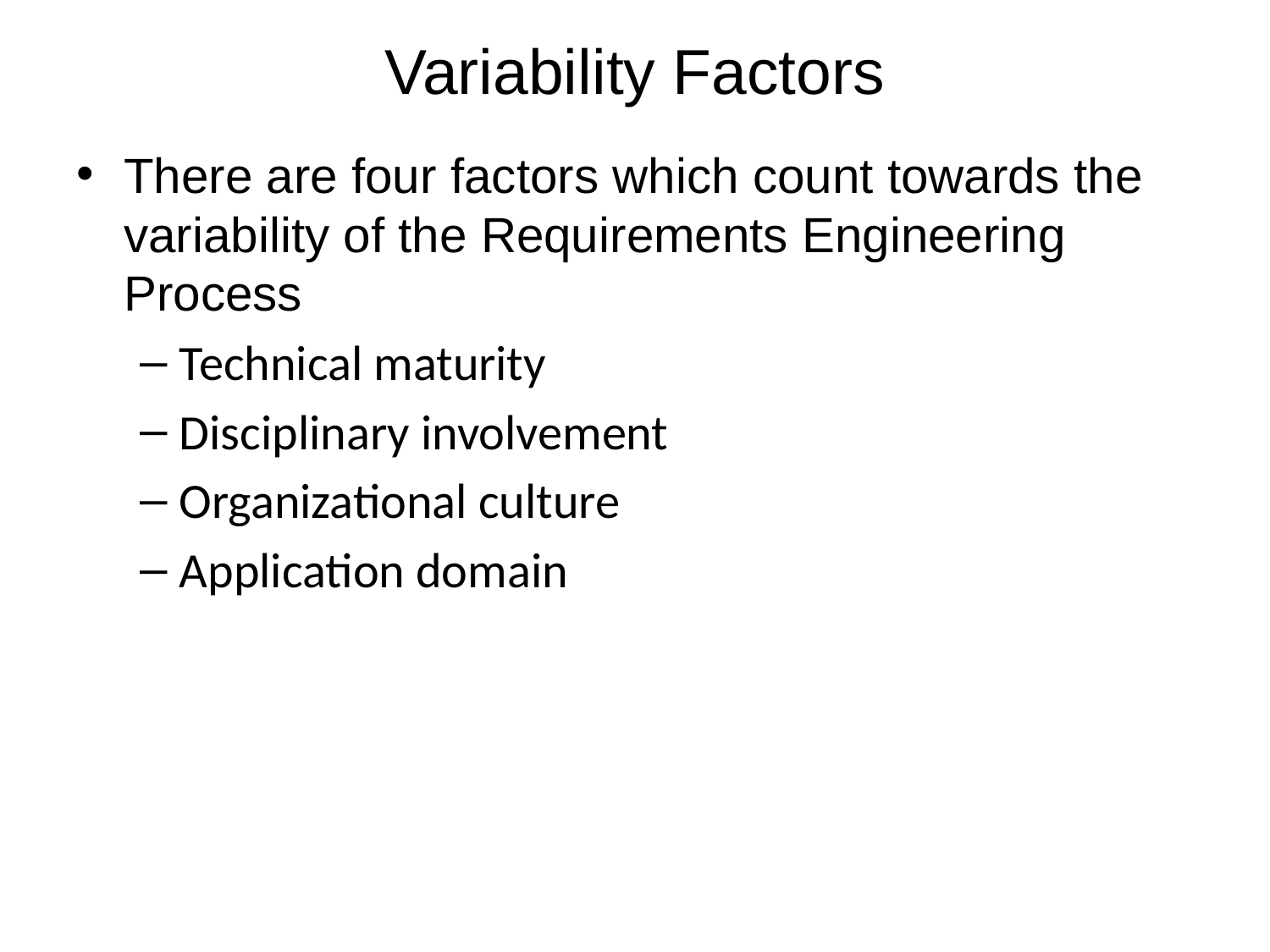

# Variability Factors
There are four factors which count towards the variability of the Requirements Engineering Process
Technical maturity
Disciplinary involvement
Organizational culture
Application domain